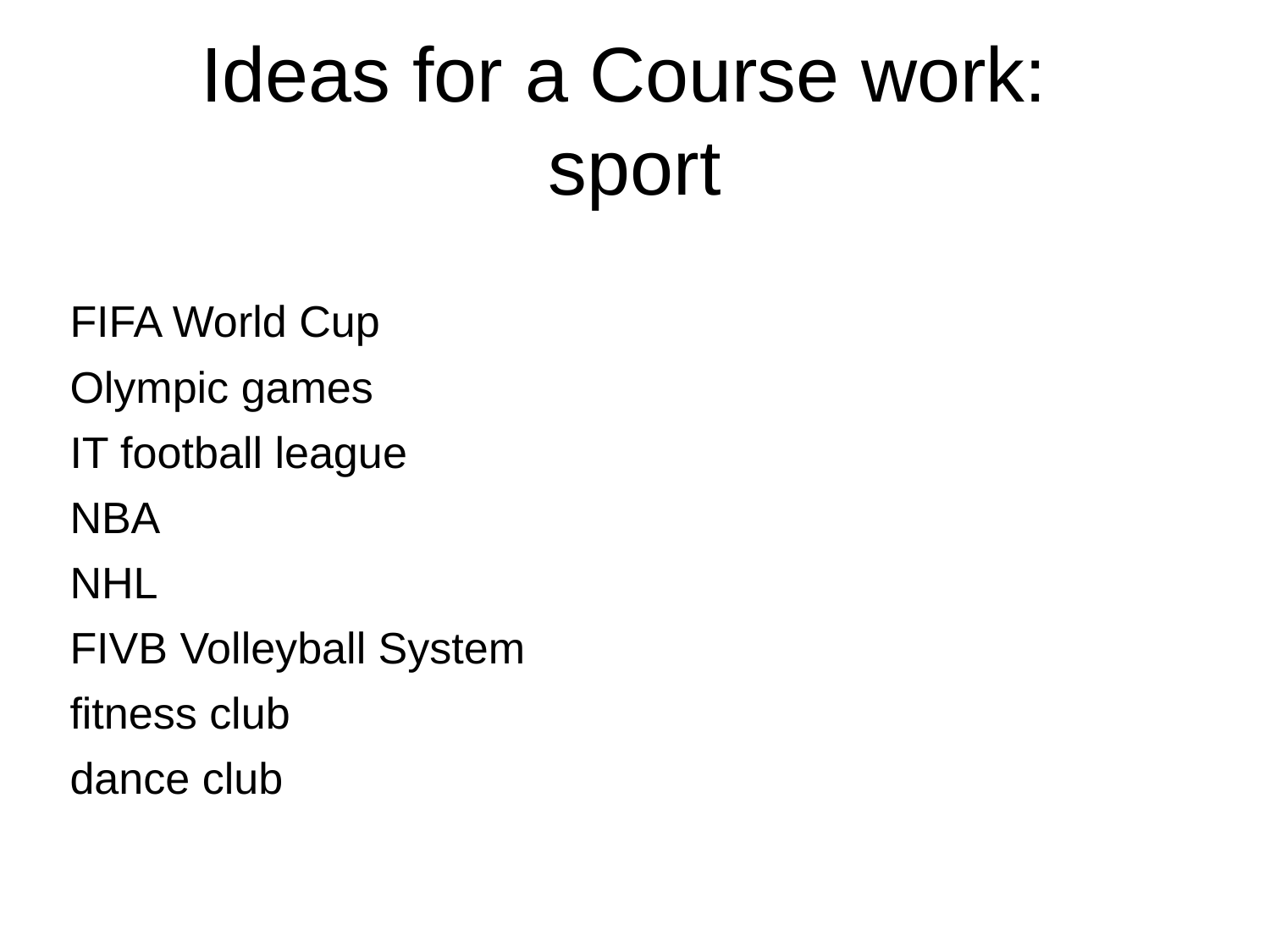

Ideas for a Course work:
sport

FIFA World Cup
Olympic games
IT football league
NBA
NHL
FIVB Volleyball System
fitness club
dance club